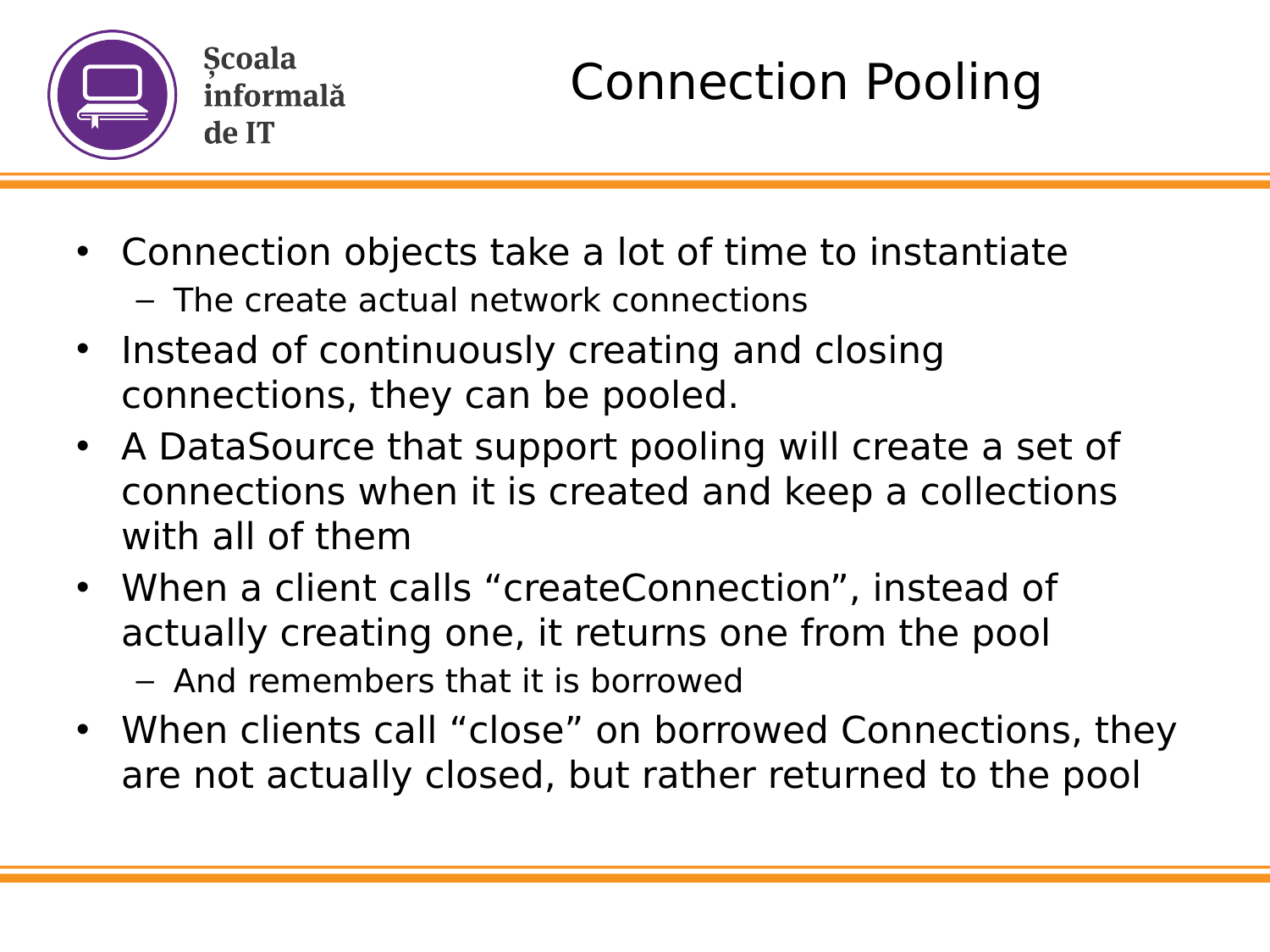

# Connection Pooling
Connection objects take a lot of time to instantiate
The create actual network connections
Instead of continuously creating and closing connections, they can be pooled.
A DataSource that support pooling will create a set of connections when it is created and keep a collections with all of them
When a client calls “createConnection”, instead of actually creating one, it returns one from the pool
And remembers that it is borrowed
When clients call “close” on borrowed Connections, they are not actually closed, but rather returned to the pool